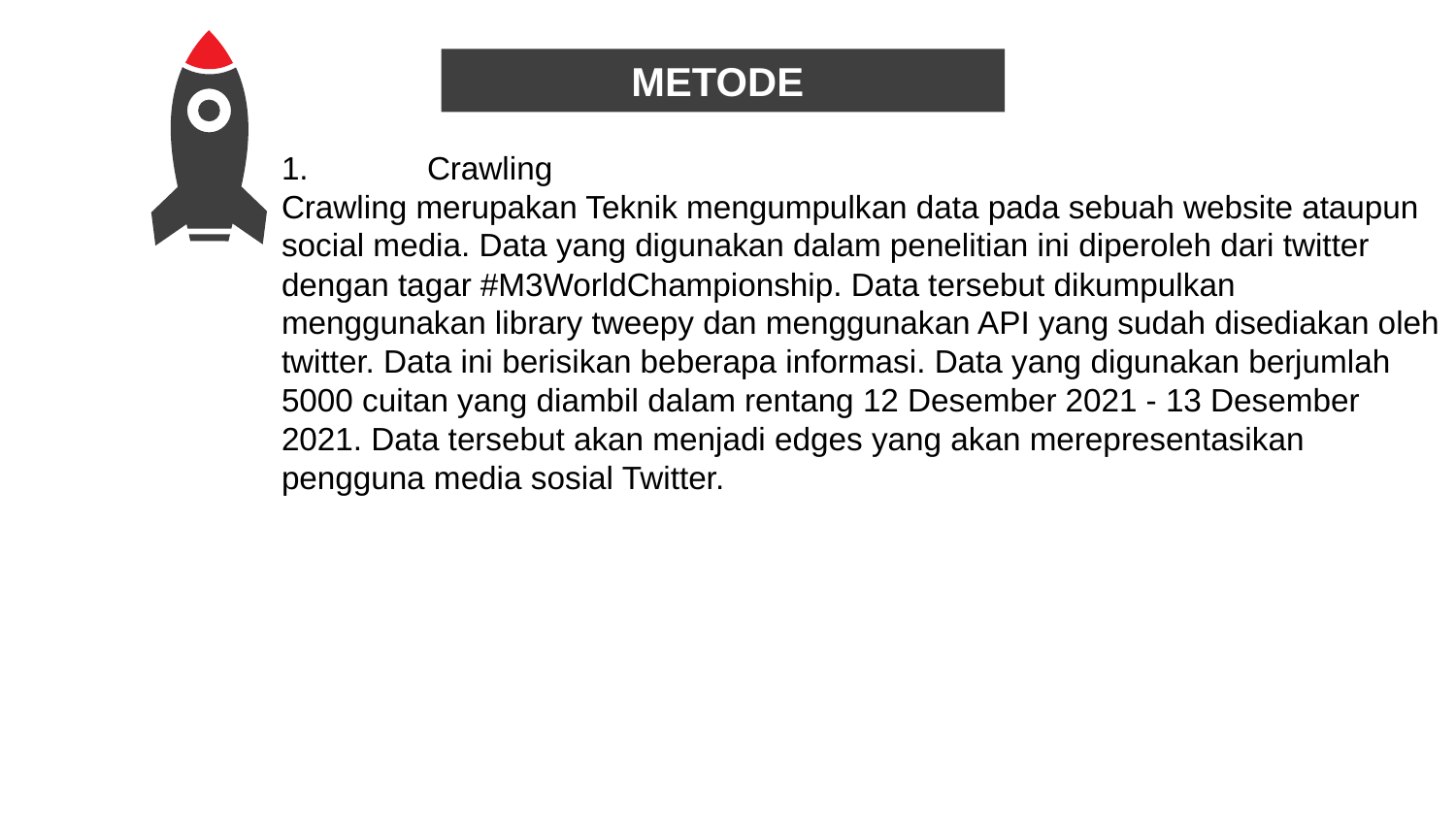

Metode

1.	Crawling
Crawling merupakan Teknik mengumpulkan data pada sebuah website ataupun social media. Data yang digunakan dalam penelitian ini diperoleh dari twitter dengan tagar #M3WorldChampionship. Data tersebut dikumpulkan menggunakan library tweepy dan menggunakan API yang sudah disediakan oleh twitter. Data ini berisikan beberapa informasi. Data yang digunakan berjumlah 5000 cuitan yang diambil dalam rentang 12 Desember 2021 - 13 Desember 2021. Data tersebut akan menjadi edges yang akan merepresentasikan pengguna media sosial Twitter.